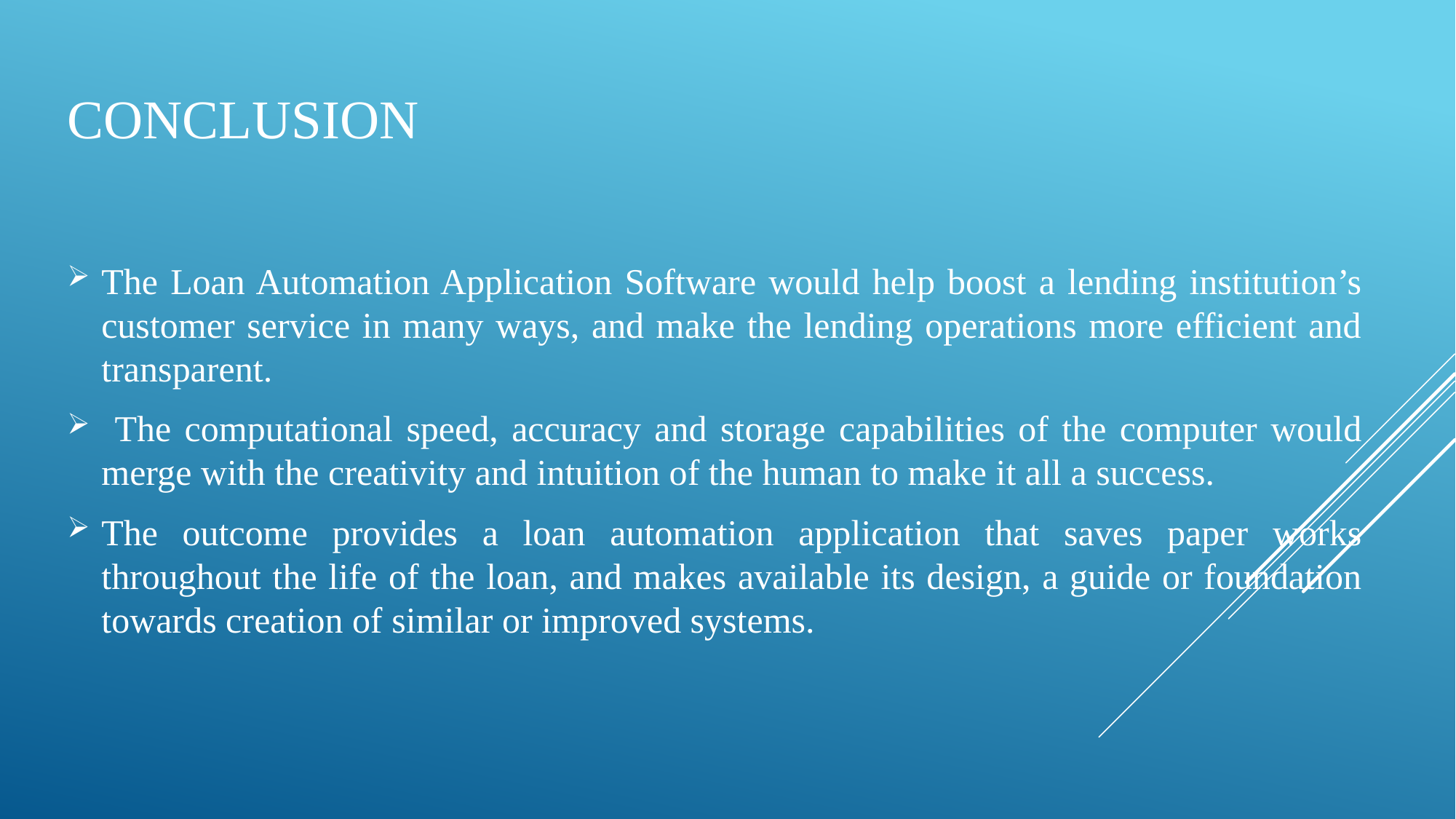

# Conclusion
The Loan Automation Application Software would help boost a lending institution’s customer service in many ways, and make the lending operations more efficient and transparent.
 The computational speed, accuracy and storage capabilities of the computer would merge with the creativity and intuition of the human to make it all a success.
The outcome provides a loan automation application that saves paper works throughout the life of the loan, and makes available its design, a guide or foundation towards creation of similar or improved systems.